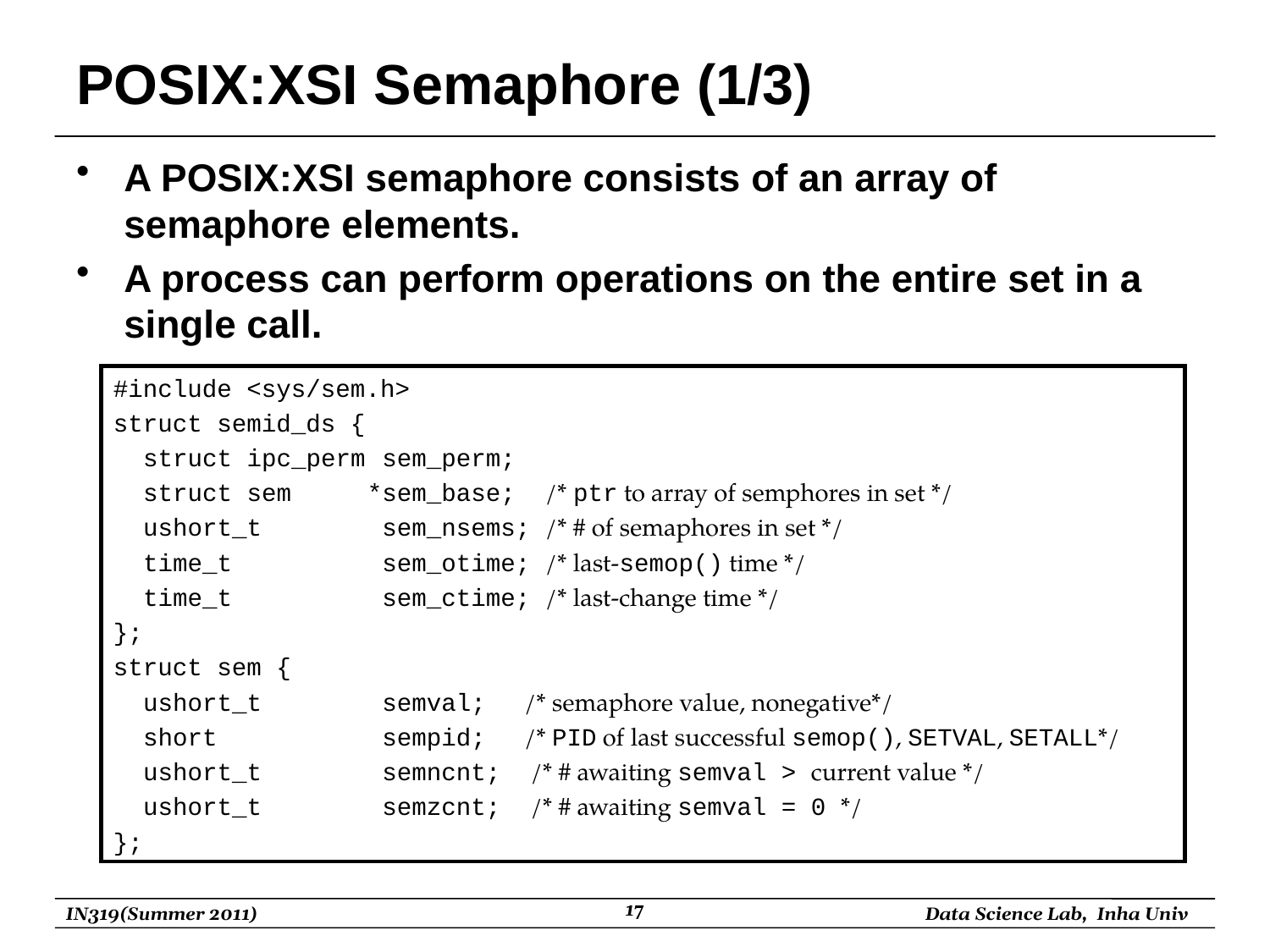

# POSIX:XSI Semaphore (1/3)
A POSIX:XSI semaphore consists of an array of semaphore elements.
A process can perform operations on the entire set in a single call.

#include <sys/sem.h>
struct semid_ds {
  struct ipc_perm	 sem_perm;
  struct sem 	*sem_base;  /* ptr to array of semphores in set */
  ushort_t 	 sem_nsems; /* # of semaphores in set */
  time_t		 sem_otime; /* last-semop() time */
  time_t		 sem_ctime; /* last-change time */
};
struct sem {
  ushort_t 	 semval;	  /* semaphore value, nonegative*/
  short		 sempid;	  /* PID of last successful semop(), SETVAL, SETALL*/
  ushort_t	 semncnt;  /* # awaiting semval > current value */
  ushort_t	 semzcnt;  /* # awaiting semval = 0 */
};
17